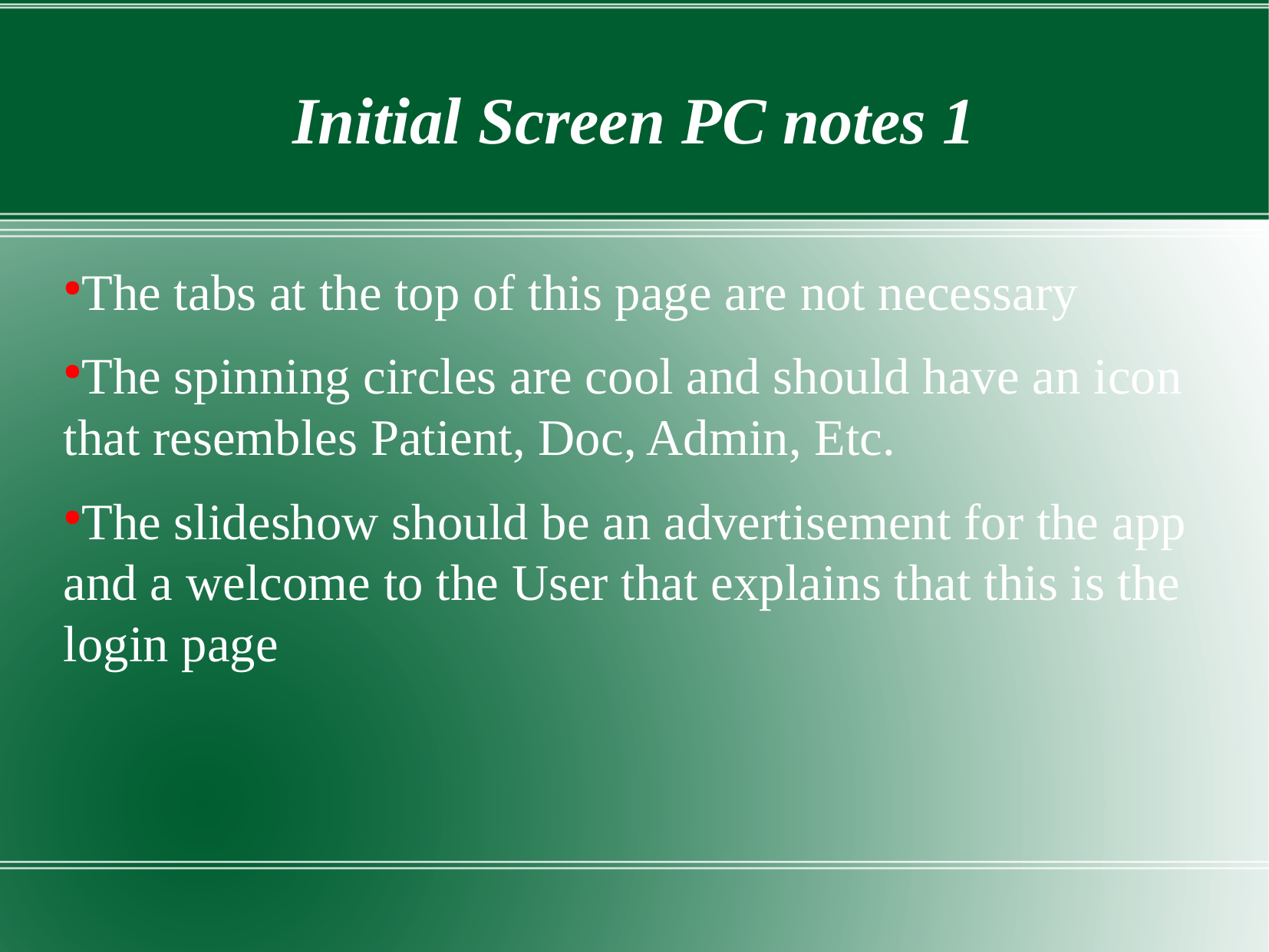

Initial Screen PC notes 1
The tabs at the top of this page are not necessary
The spinning circles are cool and should have an icon that resembles Patient, Doc, Admin, Etc.
The slideshow should be an advertisement for the app and a welcome to the User that explains that this is the login page